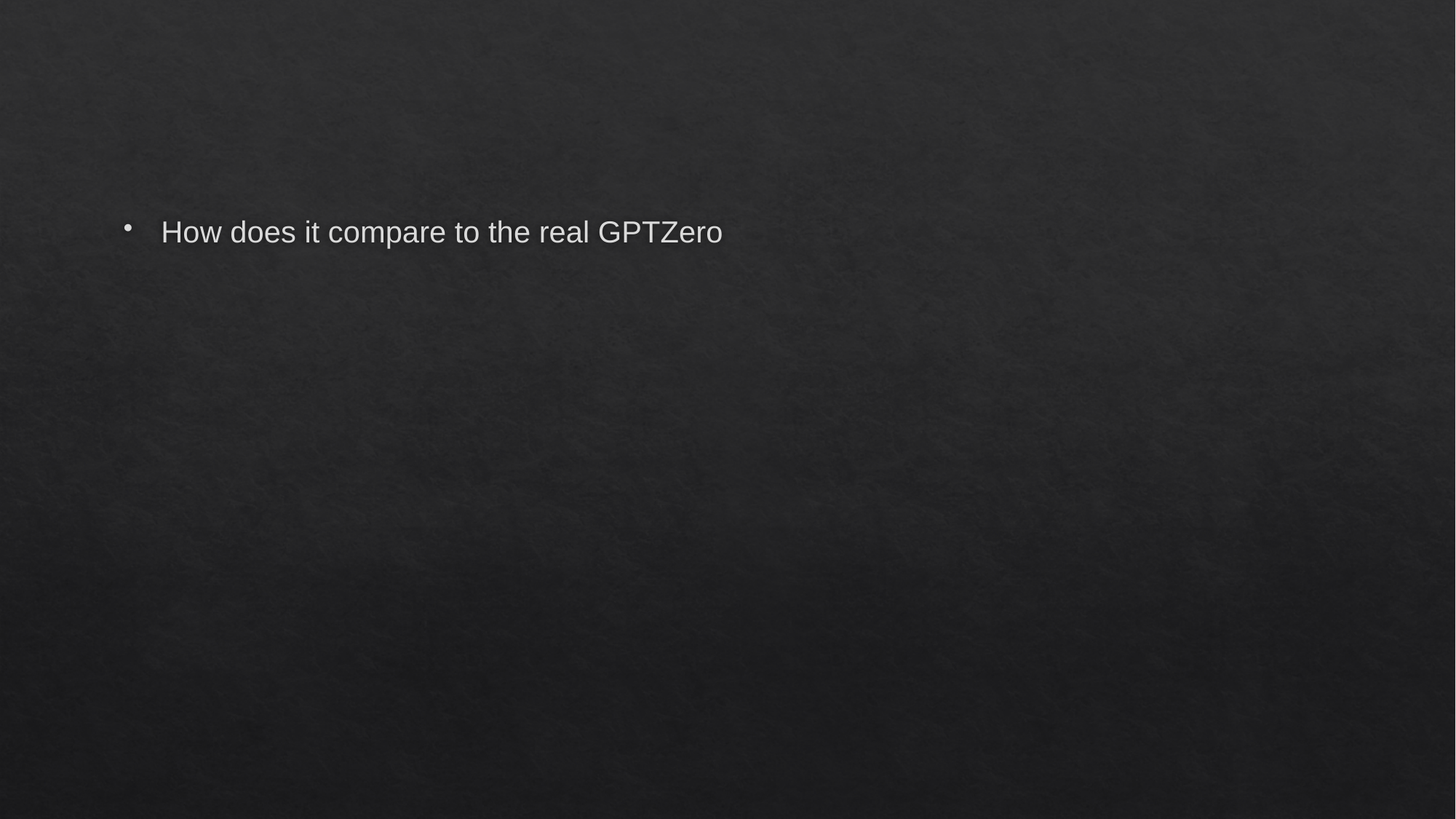

#
How does it compare to the real GPTZero